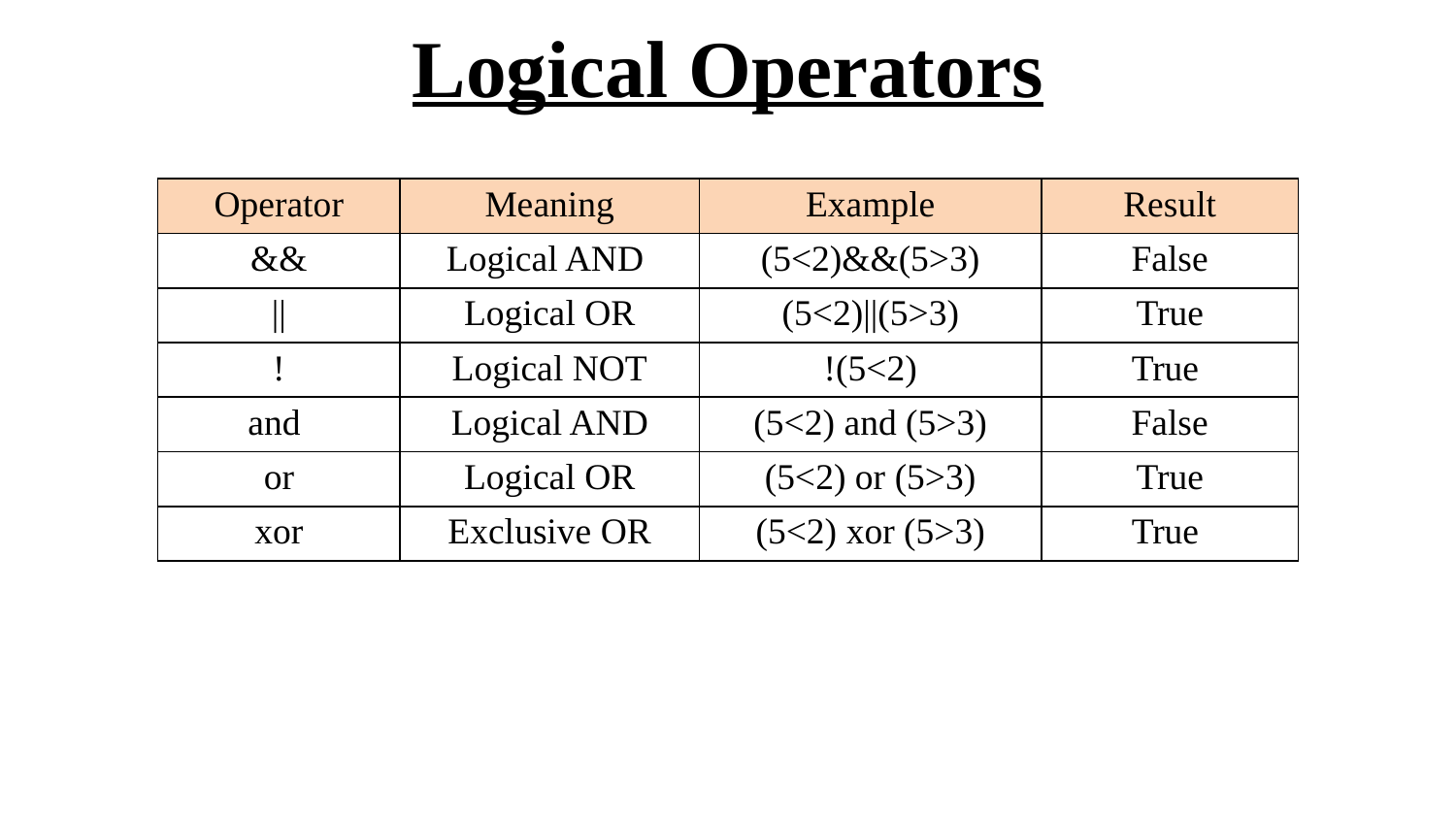

# Logical Operators
| Operator | Meaning | Example | Result |
| --- | --- | --- | --- |
| && | Logical AND | (5<2)&&(5>3) | False |
| || | Logical OR | (5<2)||(5>3) | True |
| ! | Logical NOT | !(5<2) | True |
| and | Logical AND | (5<2) and (5>3) | False |
| or | Logical OR | (5<2) or (5>3) | True |
| xor | Exclusive OR | (5<2) xor (5>3) | True |